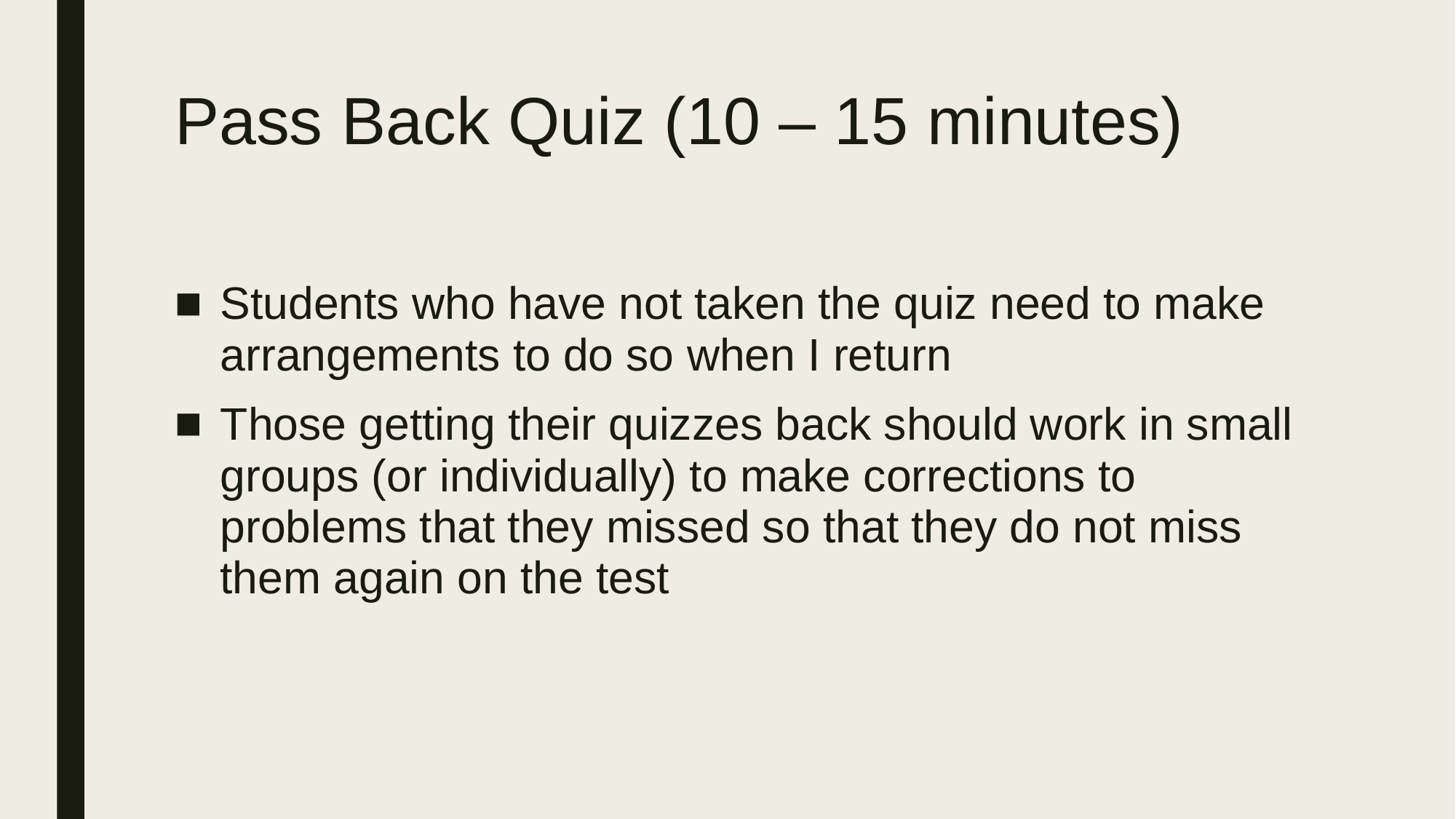

# Pass Back Quiz (10 – 15 minutes)
Students who have not taken the quiz need to make arrangements to do so when I return
Those getting their quizzes back should work in small groups (or individually) to make corrections to problems that they missed so that they do not miss them again on the test